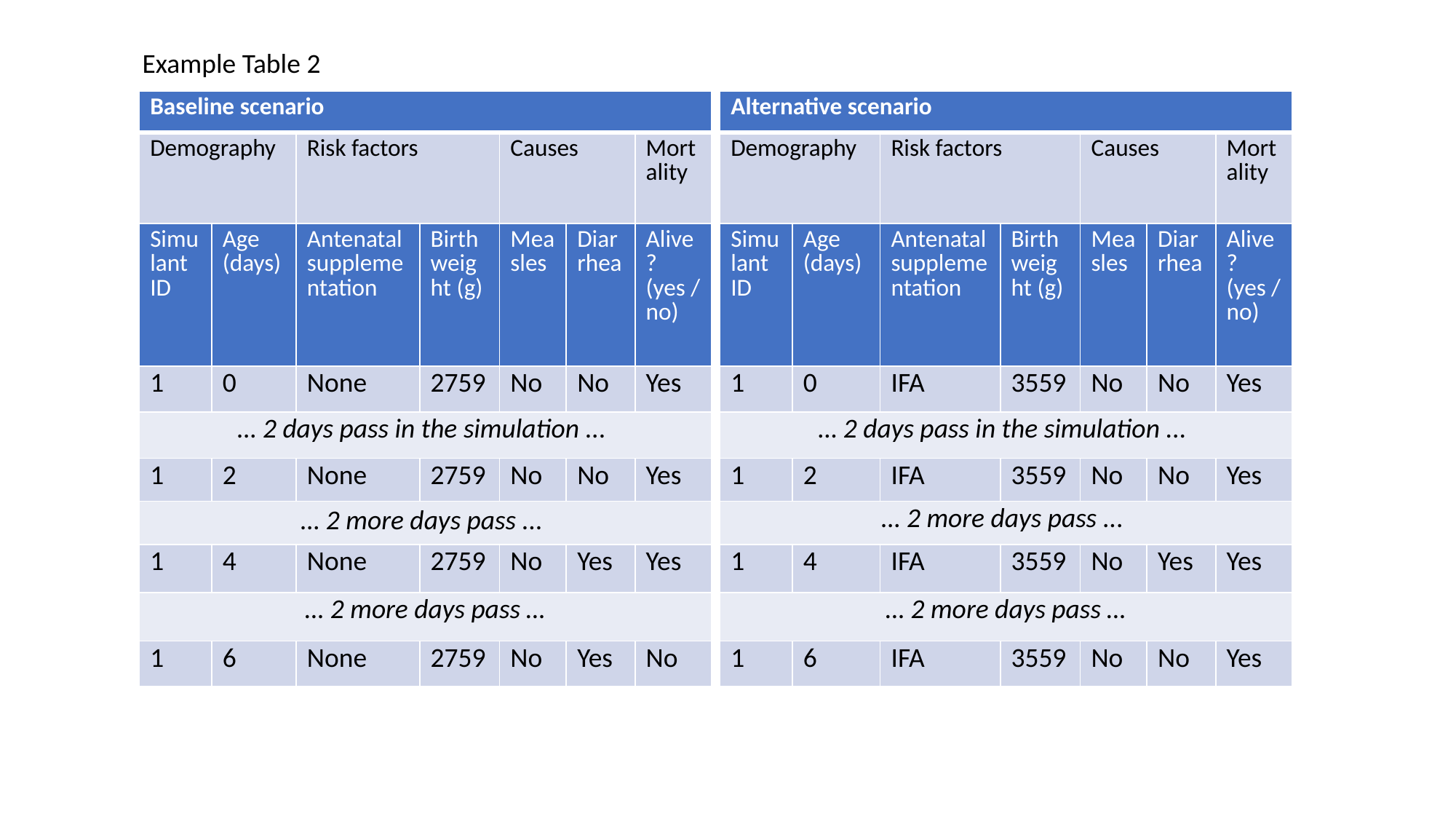

Example Table 2
| Alternative scenario |  |  |  |  |  |  |
| --- | --- | --- | --- | --- | --- | --- |
| Demography | Demography | Risk factors |  | Causes |  | Mortality |
| Simulant ID | Age (days) | Antenatal supplementation | Birthweight (g) | Measles | Diarrhea | Alive? (yes /no) |
| 1 | 0 | IFA | 3559 | No | No | Yes |
| … 2 days pass in the simulation ... |  |  |  |  |  |  |
| 1 | 2 | IFA | 3559 | No | No | Yes |
| … 2 more days pass ... |  |  |  |  |  |  |
| 1 | 4 | IFA | 3559 | No | Yes | Yes |
| … 2 more days pass … |  |  |  |  |  |  |
| 1 | 6 | IFA | 3559 | No | No | Yes |
| Baseline scenario |  |  |  |  |  |  |
| --- | --- | --- | --- | --- | --- | --- |
| Demography | Demography | Risk factors |  | Causes |  | Mortality |
| Simulant ID | Age (days) | Antenatal supplementation | Birthweight (g) | Measles | Diarrhea | Alive? (yes /no) |
| 1 | 0 | None | 2759 | No | No | Yes |
| … 2 days pass in the simulation ... |  |  |  |  |  |  |
| 1 | 2 | None | 2759 | No | No | Yes |
| … 2 more days pass ... |  |  |  |  |  |  |
| 1 | 4 | None | 2759 | No | Yes | Yes |
| … 2 more days pass … |  |  |  |  |  |  |
| 1 | 6 | None | 2759 | No | Yes | No |